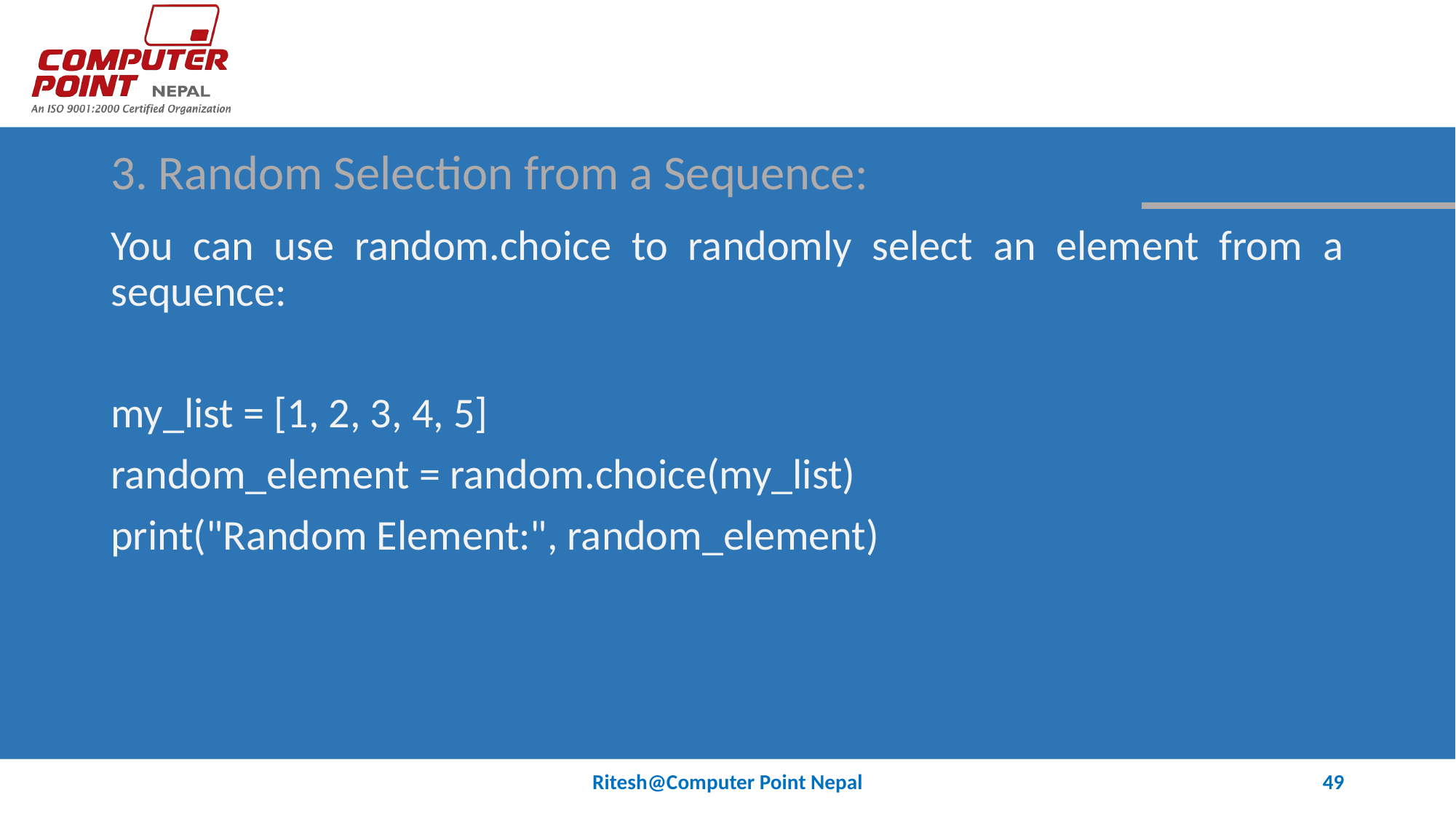

# 3. Random Selection from a Sequence:
You can use random.choice to randomly select an element from a sequence:

my_list = [1, 2, 3, 4, 5]
random_element = random.choice(my_list)
print("Random Element:", random_element)

Ritesh@Computer Point Nepal

49